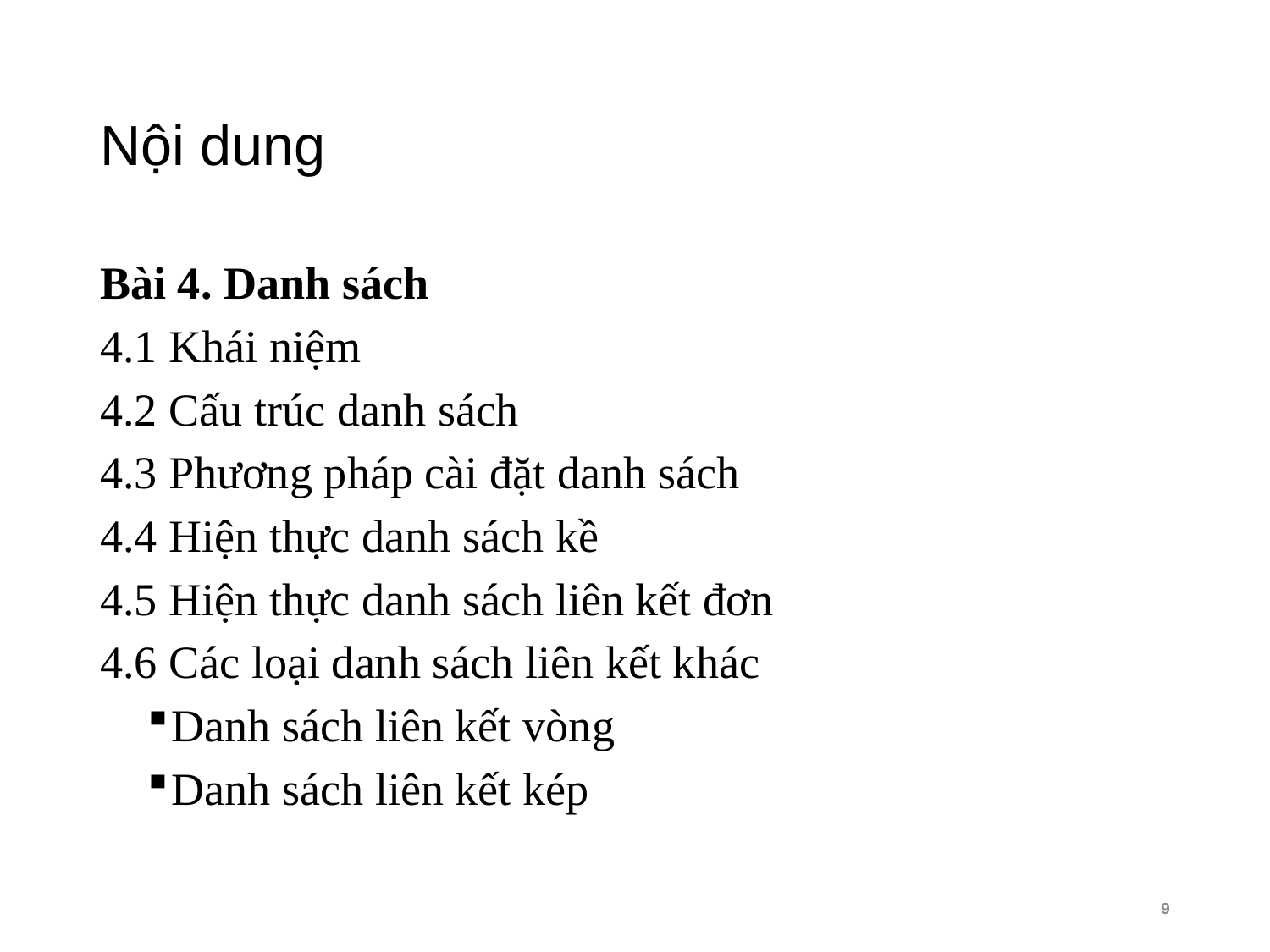

# Nội dung
Bài 4. Danh sách
4.1 Khái niệm
4.2 Cấu trúc danh sách
4.3 Phương pháp cài đặt danh sách
4.4 Hiện thực danh sách kề
4.5 Hiện thực danh sách liên kết đơn
4.6 Các loại danh sách liên kết khác
Danh sách liên kết vòng
Danh sách liên kết kép
9